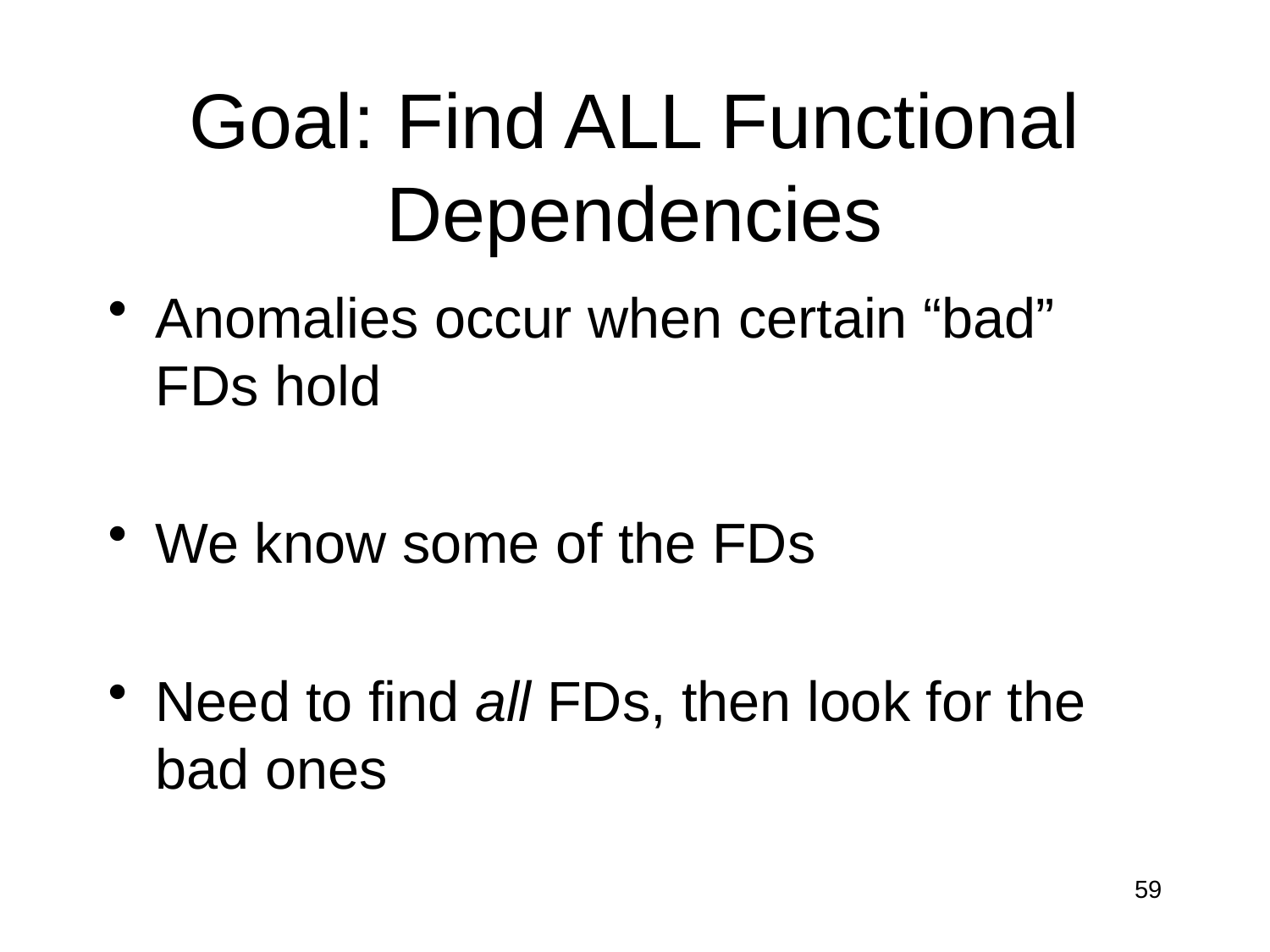

# Goal: Find ALL Functional Dependencies
Anomalies occur when certain “bad” FDs hold

We know some of the FDs

Need to find all FDs, then look for the bad ones

59